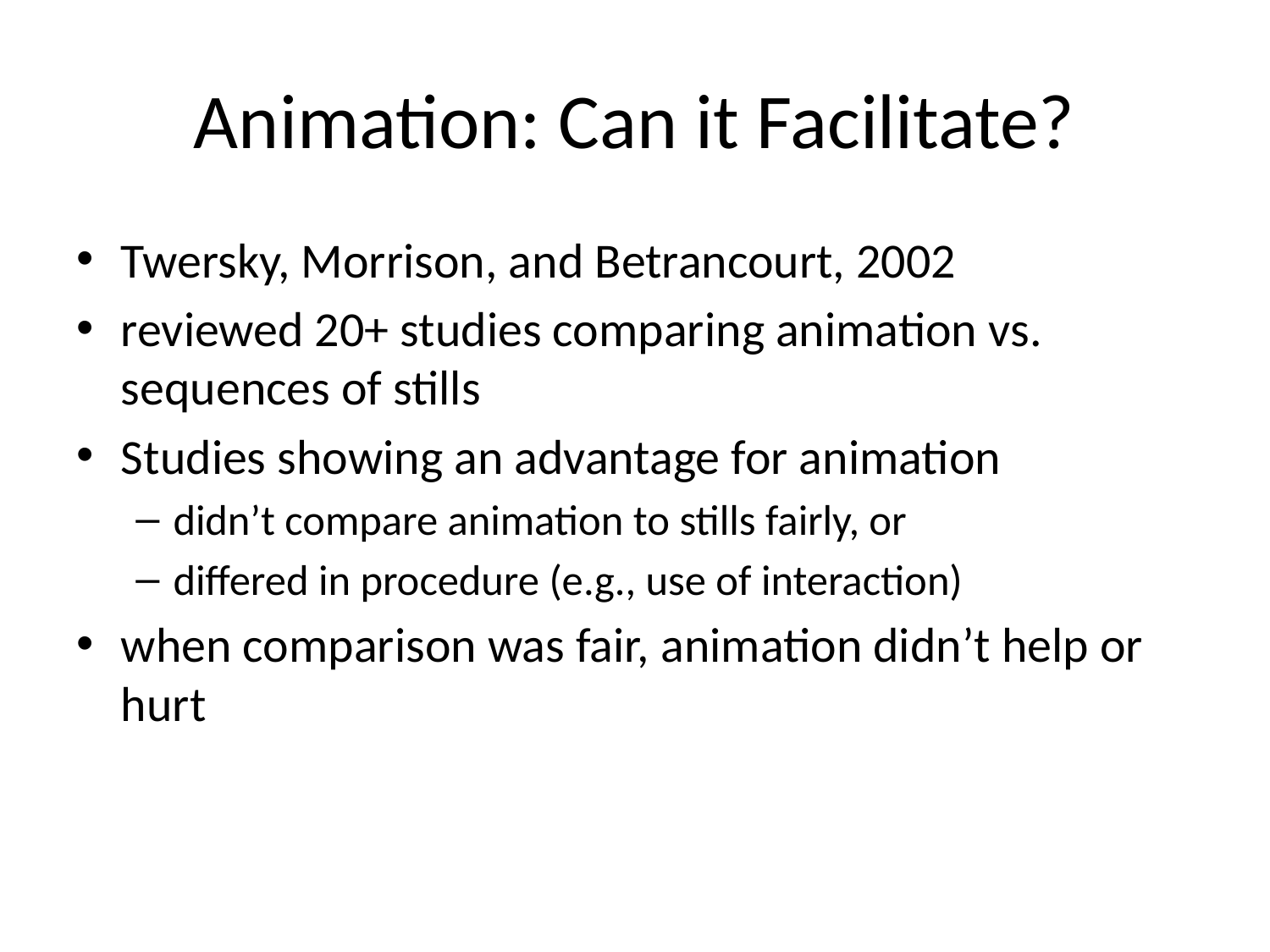

# Animation: Can it Facilitate?
Twersky, Morrison, and Betrancourt, 2002
reviewed 20+ studies comparing animation vs. sequences of stills
Studies showing an advantage for animation
didn’t compare animation to stills fairly, or
differed in procedure (e.g., use of interaction)
when comparison was fair, animation didn’t help or hurt